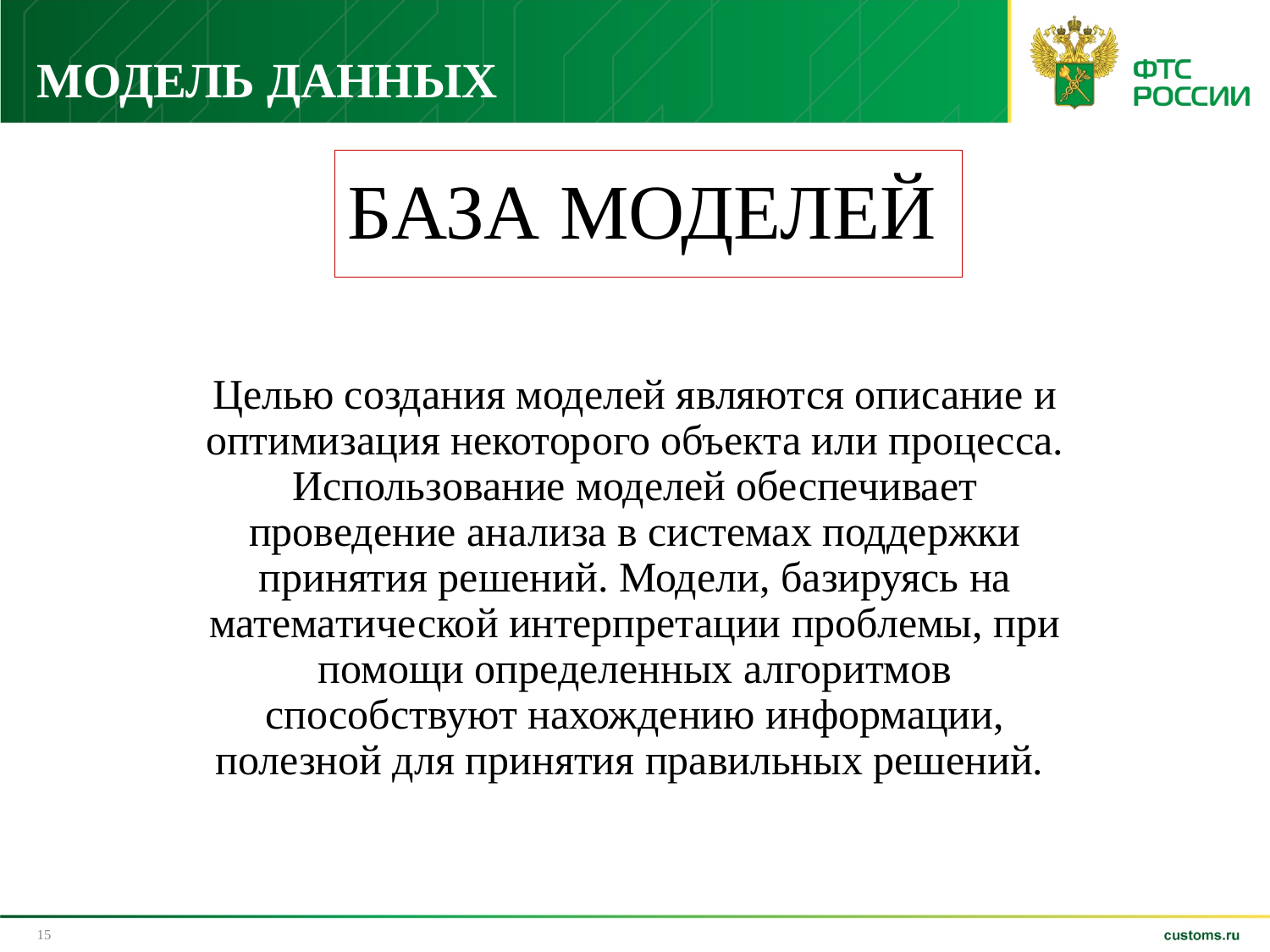

МОДЕЛЬ ДАННЫХ
# БАЗА МОДЕЛЕЙ
Целью создания моделей являются описание и оптимизация некоторого объекта или процесса. Использование моделей обеспечивает проведение анализа в системах поддержки принятия решений. Модели, базируясь на математической интерпретации проблемы, при помощи определенных алгоритмов способствуют нахождению информации, полезной для принятия правильных решений.

15